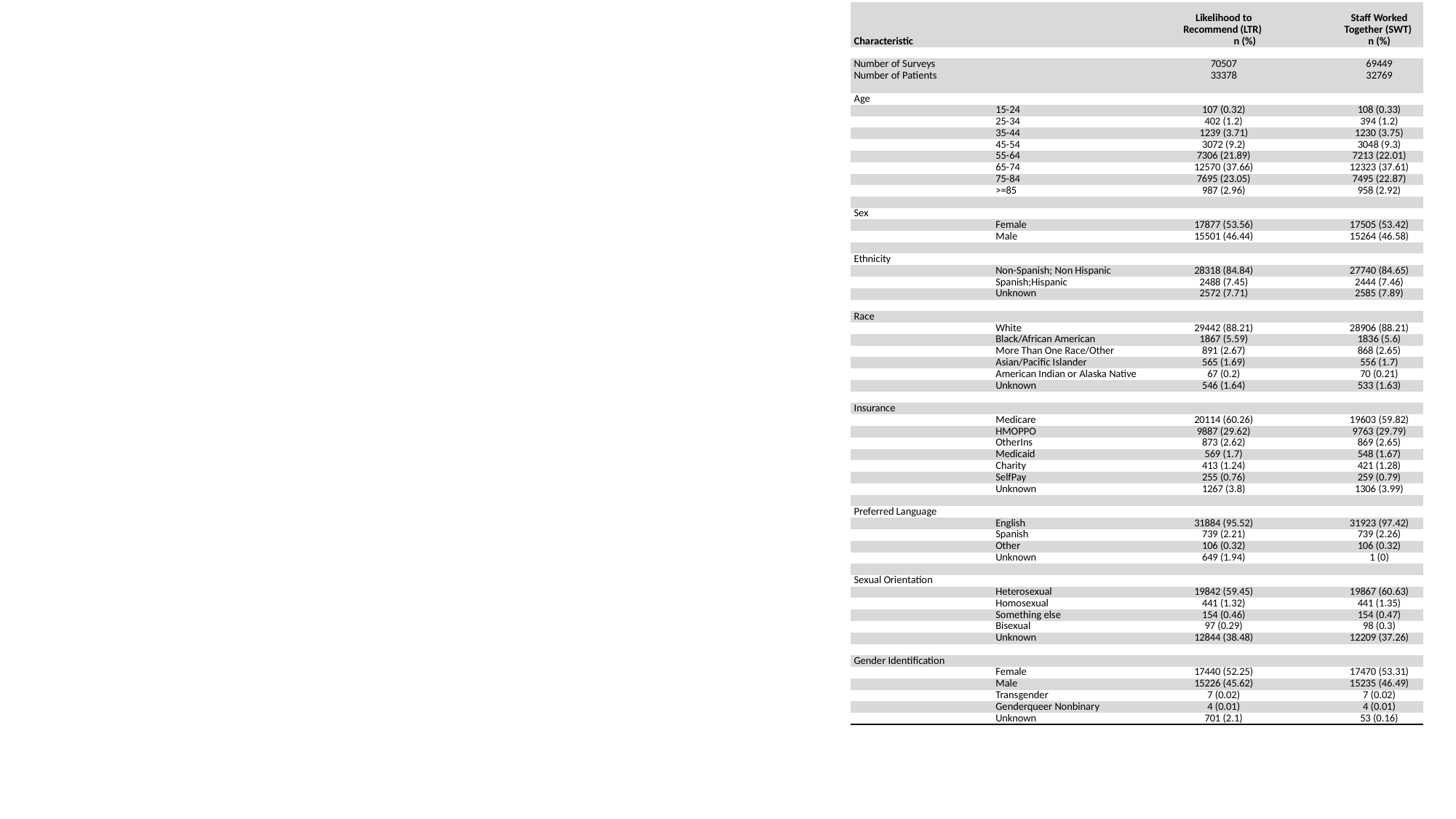

| Characteristic |  | Likelihood to Recommend (LTR) n (%) |  | Staff Worked Together (SWT) n (%) |
| --- | --- | --- | --- | --- |
|  |  |  |  |  |
| Number of Surveys |  | 70507 |  | 69449 |
| Number of Patients |  | 33378 |  | 32769 |
|  |  |  |  |  |
| Age |  |  |  |  |
|  | 15-24 | 107 (0.32) |  | 108 (0.33) |
|  | 25-34 | 402 (1.2) |  | 394 (1.2) |
|  | 35-44 | 1239 (3.71) |  | 1230 (3.75) |
|  | 45-54 | 3072 (9.2) |  | 3048 (9.3) |
|  | 55-64 | 7306 (21.89) |  | 7213 (22.01) |
|  | 65-74 | 12570 (37.66) |  | 12323 (37.61) |
|  | 75-84 | 7695 (23.05) |  | 7495 (22.87) |
|  | >=85 | 987 (2.96) |  | 958 (2.92) |
|  |  |  |  |  |
| Sex |  |  |  |  |
|  | Female | 17877 (53.56) |  | 17505 (53.42) |
|  | Male | 15501 (46.44) |  | 15264 (46.58) |
|  |  |  |  |  |
| Ethnicity |  |  |  |  |
|  | Non-Spanish; Non Hispanic | 28318 (84.84) |  | 27740 (84.65) |
|  | Spanish;Hispanic | 2488 (7.45) |  | 2444 (7.46) |
|  | Unknown | 2572 (7.71) |  | 2585 (7.89) |
|  |  |  |  |  |
| Race |  |  |  |  |
|  | White | 29442 (88.21) |  | 28906 (88.21) |
|  | Black/African American | 1867 (5.59) |  | 1836 (5.6) |
|  | More Than One Race/Other | 891 (2.67) |  | 868 (2.65) |
|  | Asian/Pacific Islander | 565 (1.69) |  | 556 (1.7) |
|  | American Indian or Alaska Native | 67 (0.2) |  | 70 (0.21) |
|  | Unknown | 546 (1.64) |  | 533 (1.63) |
|  |  |  |  |  |
| Insurance |  |  |  |  |
|  | Medicare | 20114 (60.26) |  | 19603 (59.82) |
|  | HMOPPO | 9887 (29.62) |  | 9763 (29.79) |
|  | OtherIns | 873 (2.62) |  | 869 (2.65) |
|  | Medicaid | 569 (1.7) |  | 548 (1.67) |
|  | Charity | 413 (1.24) |  | 421 (1.28) |
|  | SelfPay | 255 (0.76) |  | 259 (0.79) |
|  | Unknown | 1267 (3.8) |  | 1306 (3.99) |
|  |  |  |  |  |
| Preferred Language |  |  |  |  |
|  | English | 31884 (95.52) |  | 31923 (97.42) |
|  | Spanish | 739 (2.21) |  | 739 (2.26) |
|  | Other | 106 (0.32) |  | 106 (0.32) |
|  | Unknown | 649 (1.94) |  | 1 (0) |
|  |  |  |  |  |
| Sexual Orientation |  |  |  |  |
|  | Heterosexual | 19842 (59.45) |  | 19867 (60.63) |
|  | Homosexual | 441 (1.32) |  | 441 (1.35) |
|  | Something else | 154 (0.46) |  | 154 (0.47) |
|  | Bisexual | 97 (0.29) |  | 98 (0.3) |
|  | Unknown | 12844 (38.48) |  | 12209 (37.26) |
|  |  |  |  |  |
| Gender Identification |  |  |  |  |
|  | Female | 17440 (52.25) |  | 17470 (53.31) |
|  | Male | 15226 (45.62) |  | 15235 (46.49) |
|  | Transgender | 7 (0.02) |  | 7 (0.02) |
|  | Genderqueer Nonbinary | 4 (0.01) |  | 4 (0.01) |
|  | Unknown | 701 (2.1) |  | 53 (0.16) |